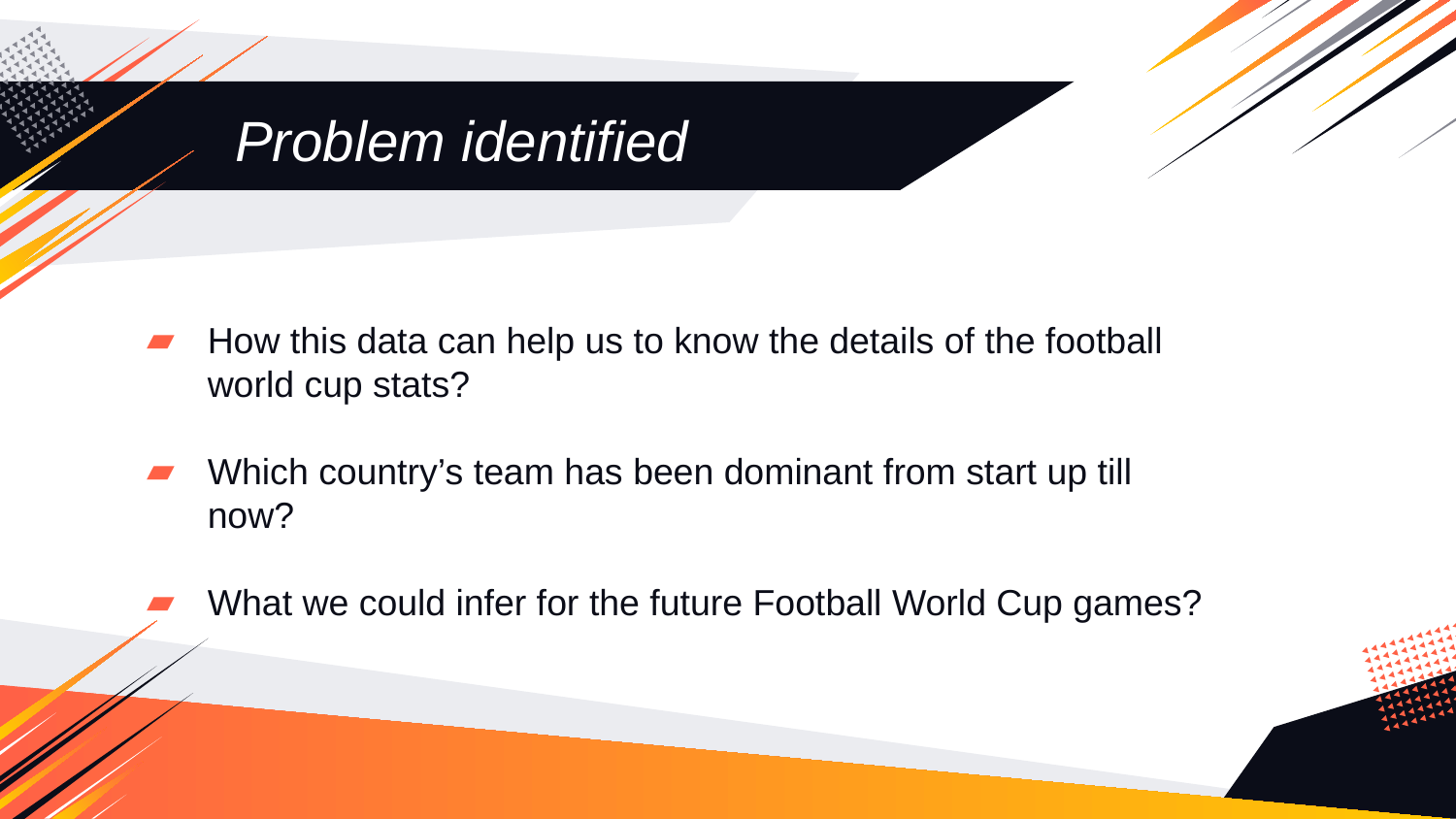

# Problem identified
How this data can help us to know the details of the football world cup stats?

Which country’s team has been dominant from start up till now?

What we could infer for the future Football World Cup games?

6